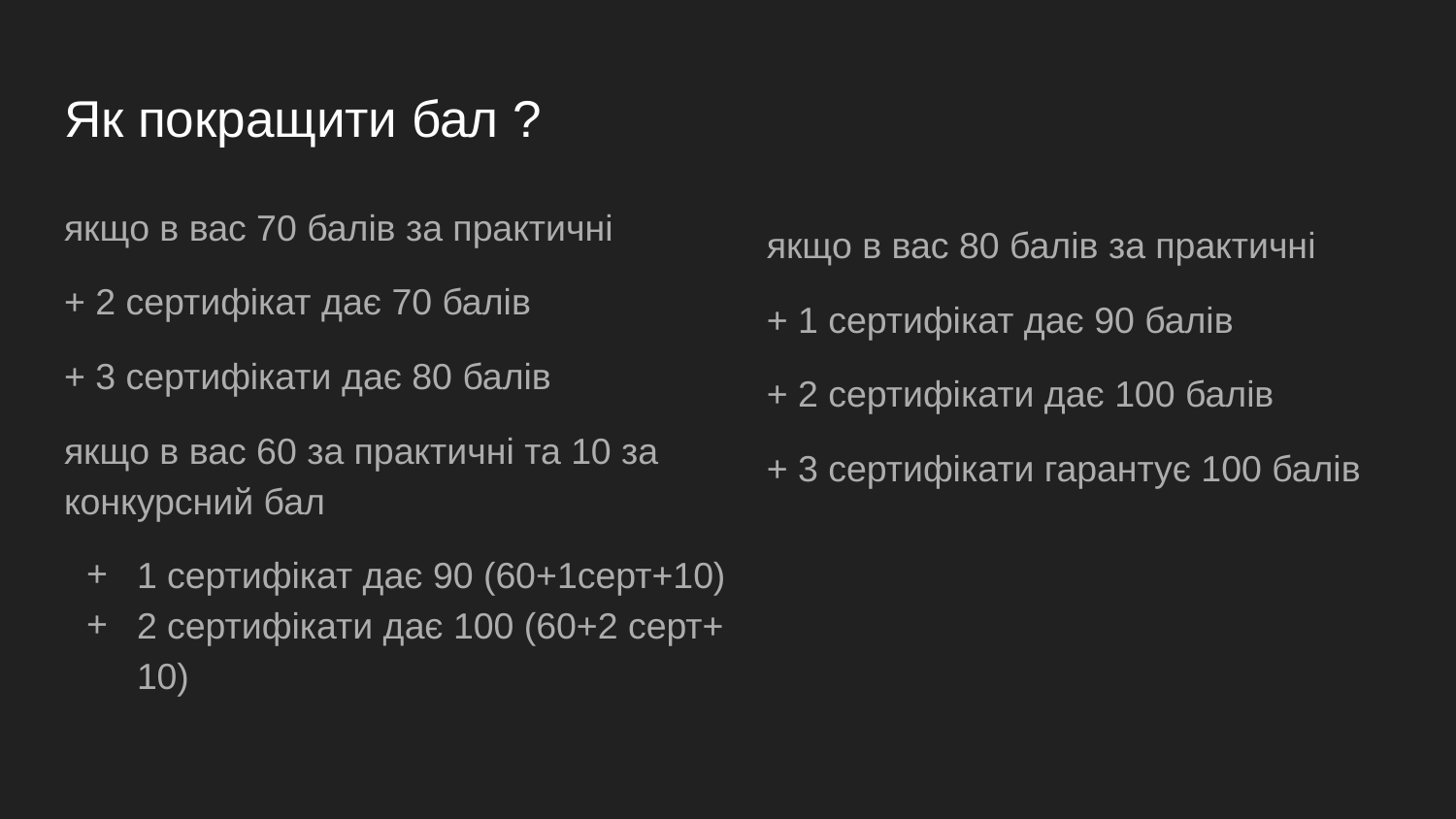

# Як покращити бал ?
якщо в вас 70 балів за практичні
+ 2 сертифікат дає 70 балів
+ 3 сертифікати дає 80 балів
якщо в вас 60 за практичні та 10 за конкурсний бал
1 сертифікат дає 90 (60+1серт+10)
2 сертифікати дає 100 (60+2 серт+ 10)
якщо в вас 80 балів за практичні
+ 1 сертифікат дає 90 балів
+ 2 сертифікати дає 100 балів
+ 3 сертифікати гарантує 100 балів